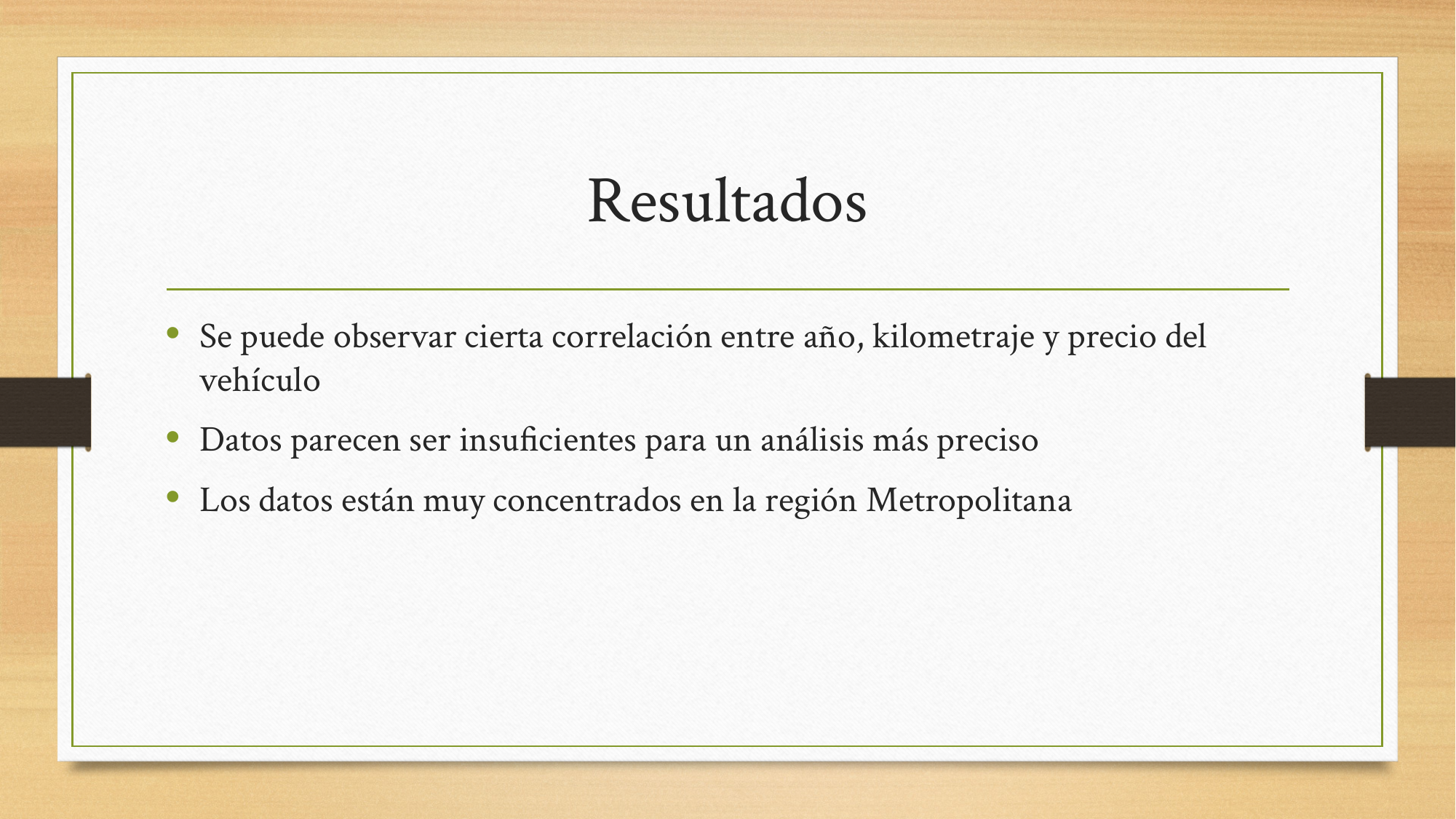

# Resultados
Se puede observar cierta correlación entre año, kilometraje y precio del vehículo
Datos parecen ser insuficientes para un análisis más preciso
Los datos están muy concentrados en la región Metropolitana